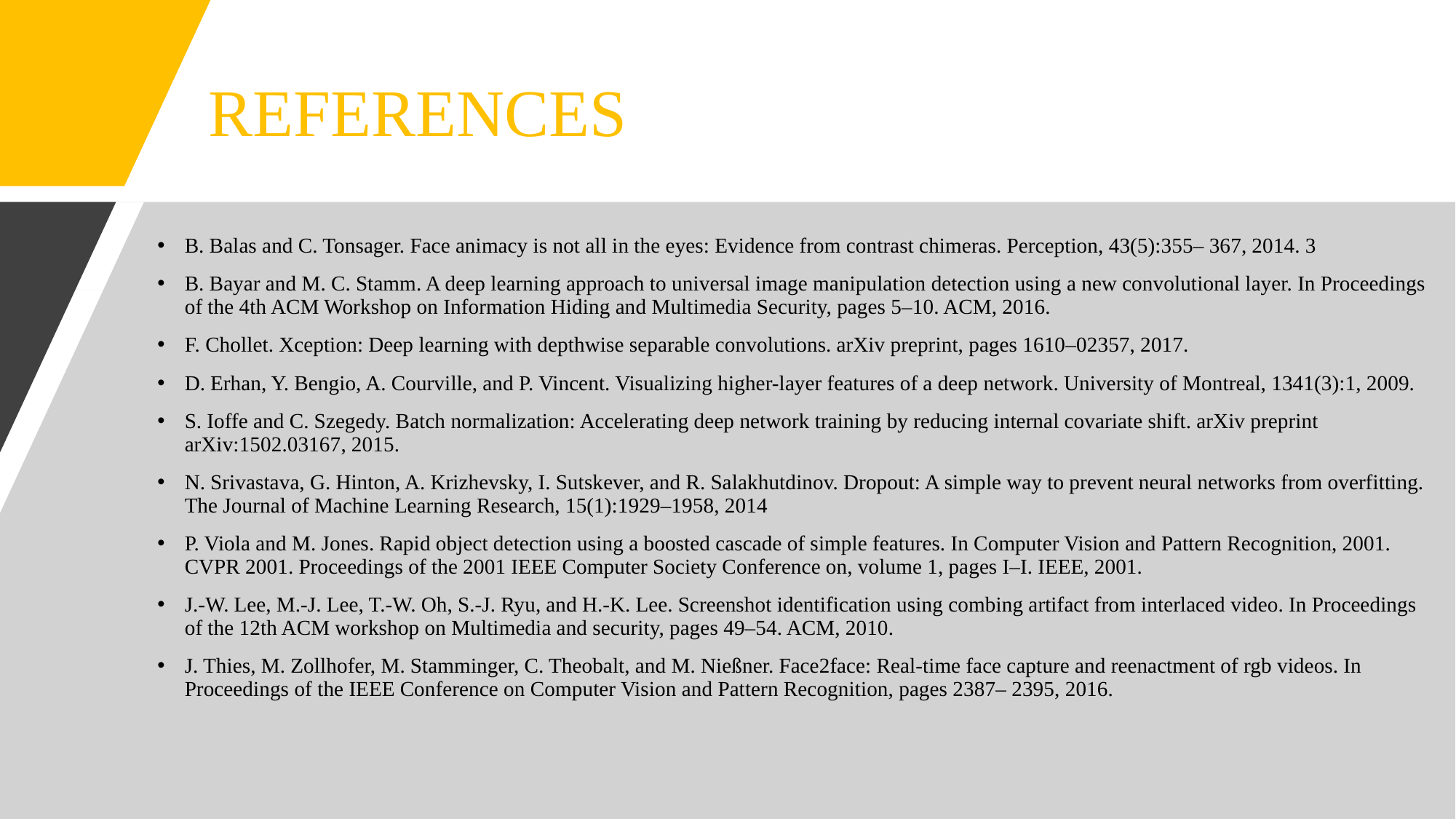

# REFERENCES

B. Balas and C. Tonsager. Face animacy is not all in the eyes: Evidence from contrast chimeras. Perception, 43(5):355– 367, 2014. 3
B. Bayar and M. C. Stamm. A deep learning approach to universal image manipulation detection using a new convolutional layer. In Proceedings of the 4th ACM Workshop on Information Hiding and Multimedia Security, pages 5–10. ACM, 2016.
F. Chollet. Xception: Deep learning with depthwise separable convolutions. arXiv preprint, pages 1610–02357, 2017.
D. Erhan, Y. Bengio, A. Courville, and P. Vincent. Visualizing higher-layer features of a deep network. University of Montreal, 1341(3):1, 2009.
S. Ioffe and C. Szegedy. Batch normalization: Accelerating deep network training by reducing internal covariate shift. arXiv preprint arXiv:1502.03167, 2015.
N. Srivastava, G. Hinton, A. Krizhevsky, I. Sutskever, and R. Salakhutdinov. Dropout: A simple way to prevent neural networks from overfitting. The Journal of Machine Learning Research, 15(1):1929–1958, 2014
P. Viola and M. Jones. Rapid object detection using a boosted cascade of simple features. In Computer Vision and Pattern Recognition, 2001. CVPR 2001. Proceedings of the 2001 IEEE Computer Society Conference on, volume 1, pages I–I. IEEE, 2001.
J.-W. Lee, M.-J. Lee, T.-W. Oh, S.-J. Ryu, and H.-K. Lee. Screenshot identification using combing artifact from interlaced video. In Proceedings of the 12th ACM workshop on Multimedia and security, pages 49–54. ACM, 2010.
J. Thies, M. Zollhofer, M. Stamminger, C. Theobalt, and M. Nießner. Face2face: Real-time face capture and reenactment of rgb videos. In Proceedings of the IEEE Conference on Computer Vision and Pattern Recognition, pages 2387– 2395, 2016.